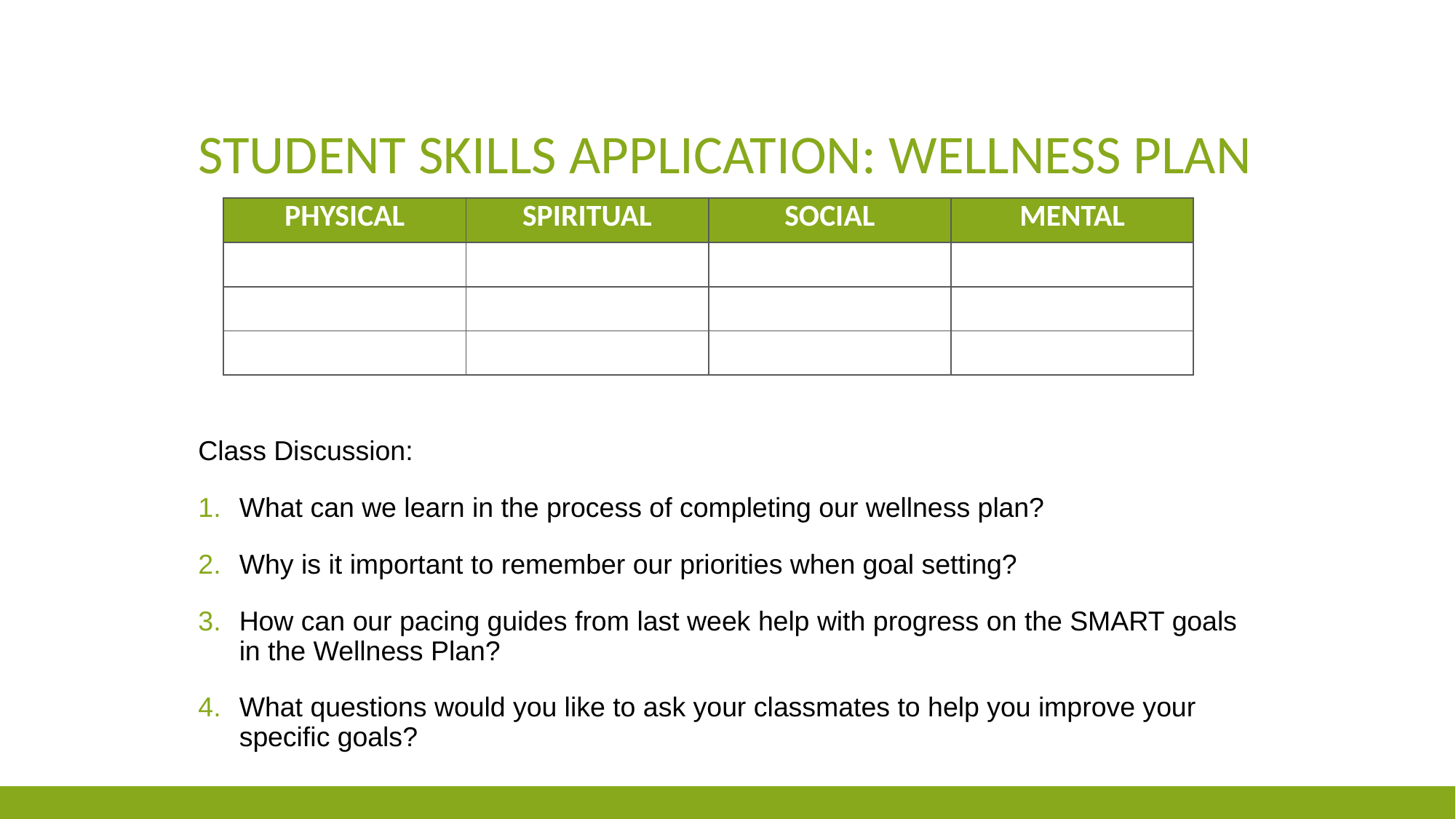

# Student Skills Application: Wellness Plan
| PHYSICAL | SPIRITUAL | SOCIAL | MENTAL |
| --- | --- | --- | --- |
|  |  |  |  |
|  |  |  |  |
|  |  |  |  |
Class Discussion:
What can we learn in the process of completing our wellness plan?
Why is it important to remember our priorities when goal setting?
How can our pacing guides from last week help with progress on the SMART goals in the Wellness Plan?
What questions would you like to ask your classmates to help you improve your specific goals?